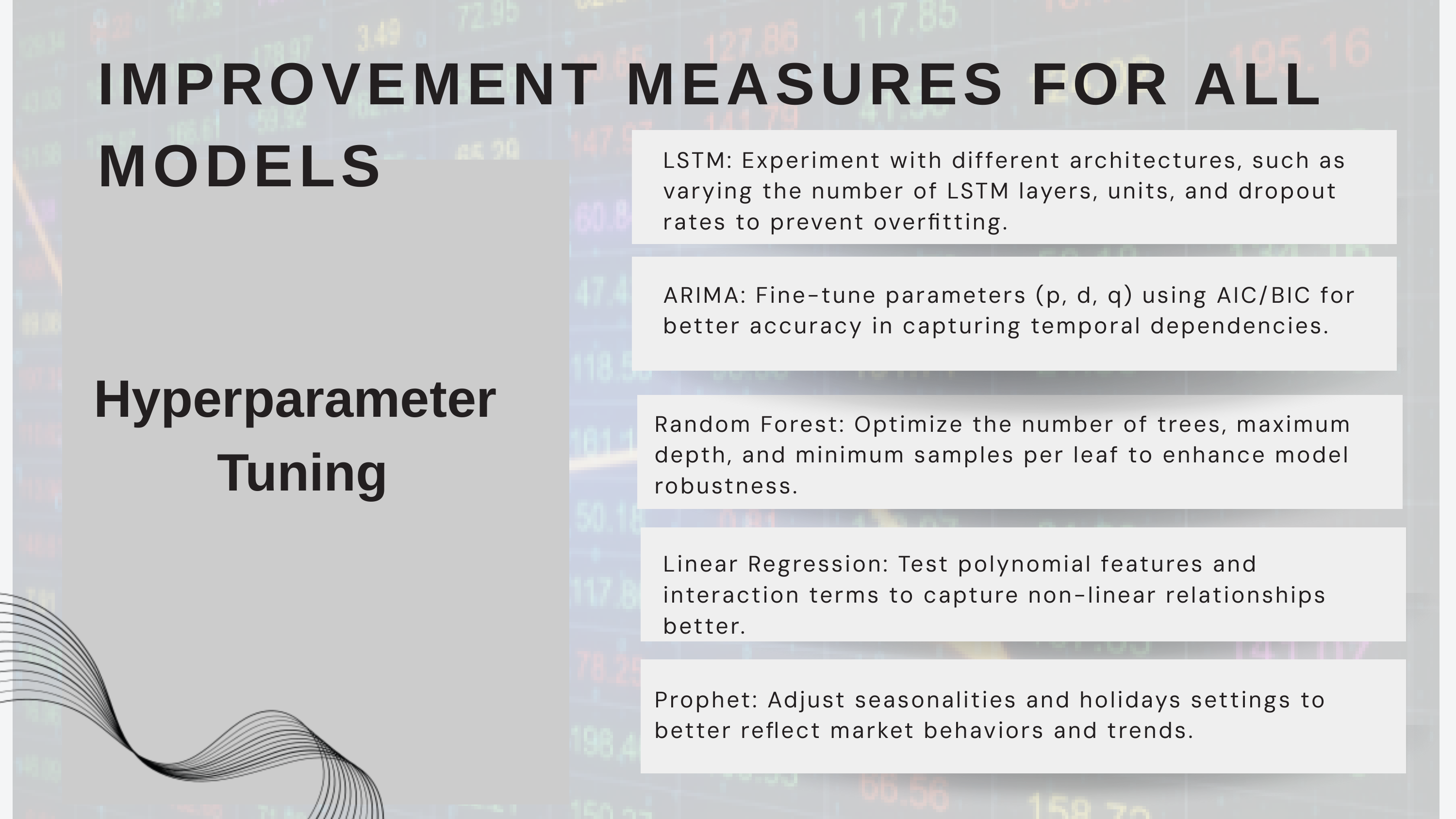

IMPROVEMENT MEASURES FOR ALL MODELS

LSTM: Experiment with different architectures, such as varying the number of LSTM layers, units, and dropout rates to prevent overfitting.

ARIMA: Fine-tune parameters (p, d, q) using AIC/BIC for better accuracy in capturing temporal dependencies.

Hyperparameter
Tuning

Random Forest: Optimize the number of trees, maximum depth, and minimum samples per leaf to enhance model robustness.

Linear Regression: Test polynomial features and interaction terms to capture non-linear relationships better.

Prophet: Adjust seasonalities and holidays settings to better reflect market behaviors and trends.